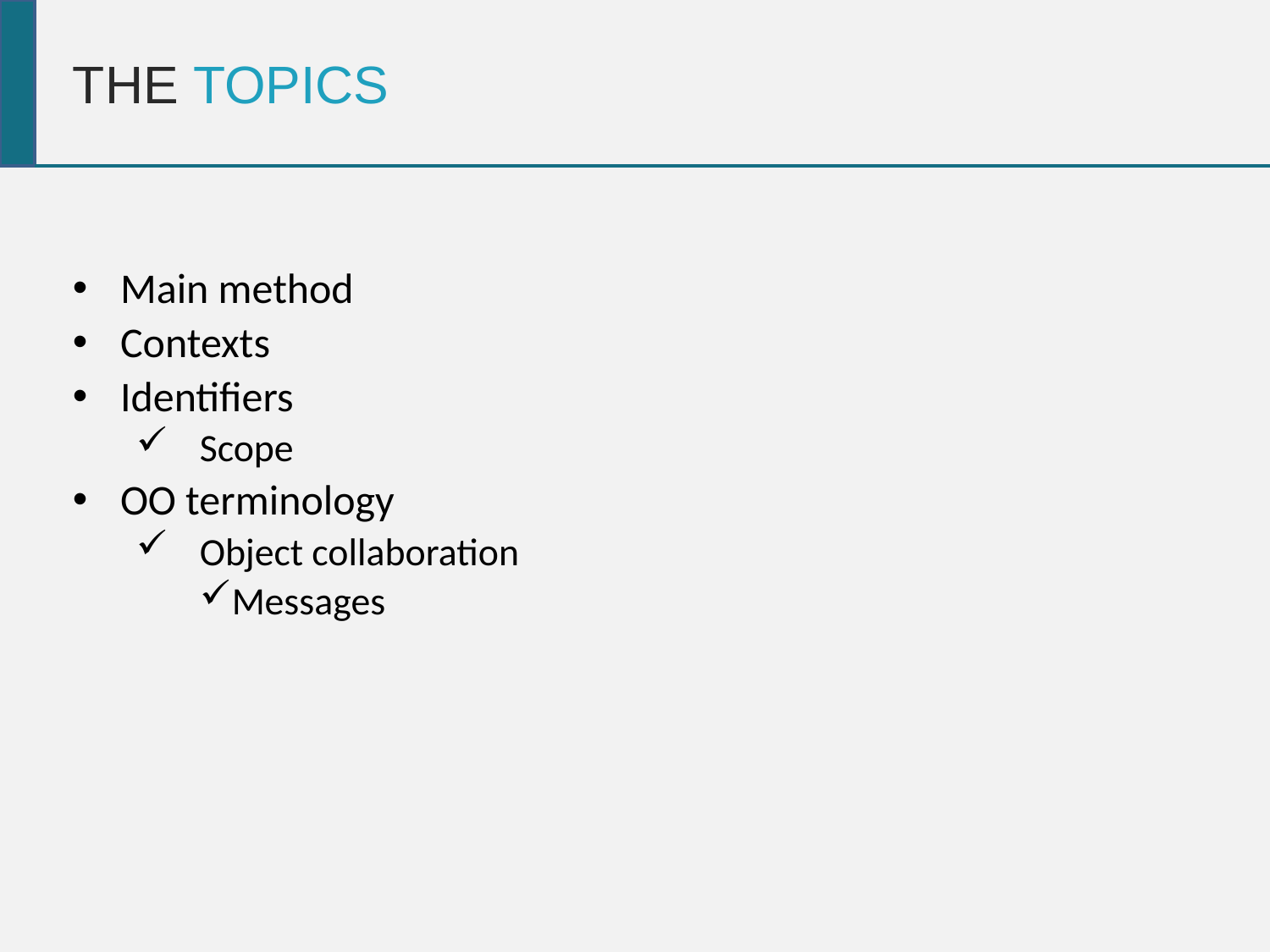

THE TOPICS

Main method
Contexts
Identifiers
Scope
OO terminology
Object collaboration
Messages